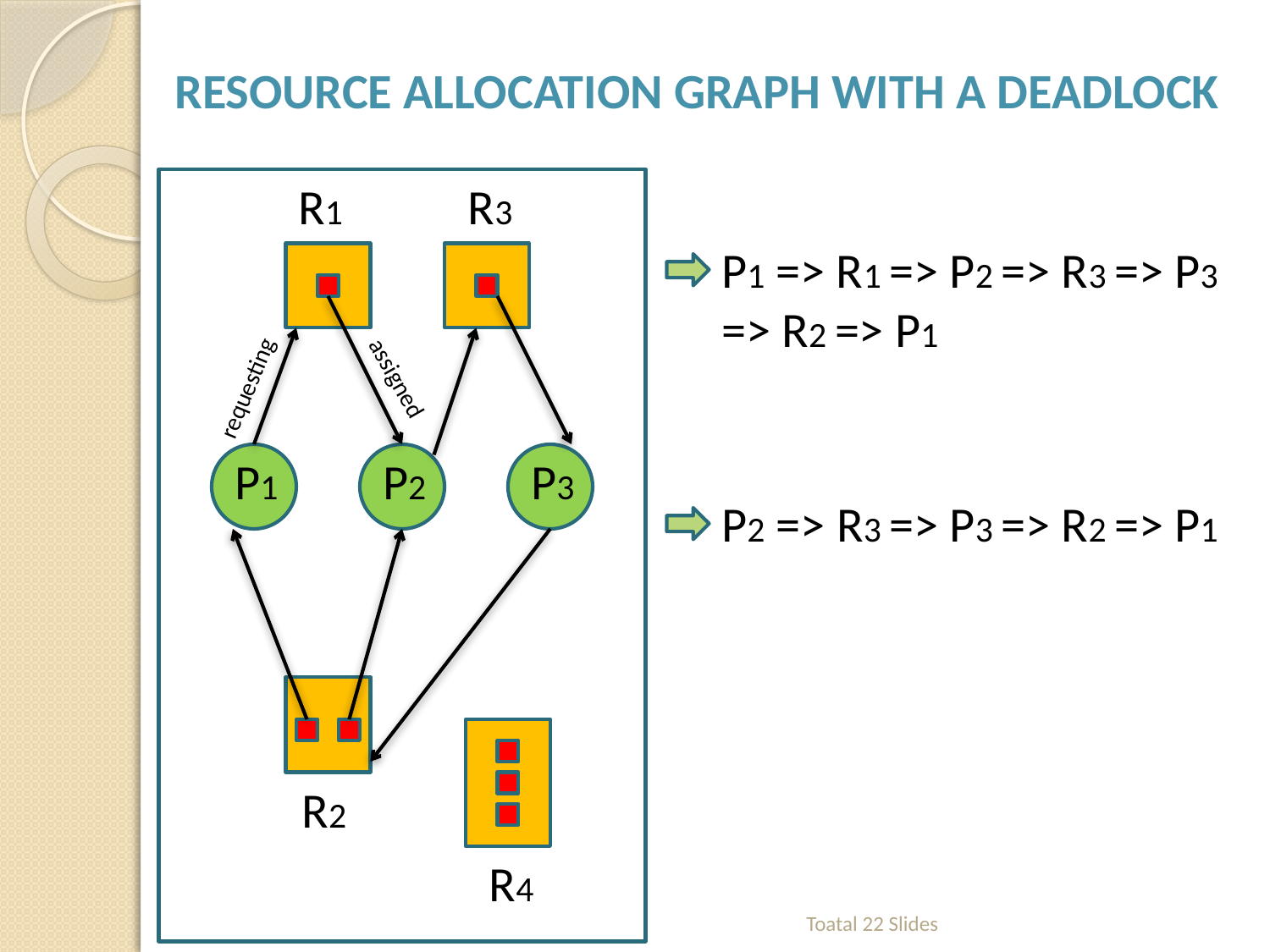

Resource allocation graph with a deadlock

R1
R3
P1 => R1 => P2 => R3 => P3
=> R2 => P1

assigned
requesting

P1

P2

P3
P2 => R3 => P3 => R2 => P1

R2

R4
Toatal 22 Slides
16